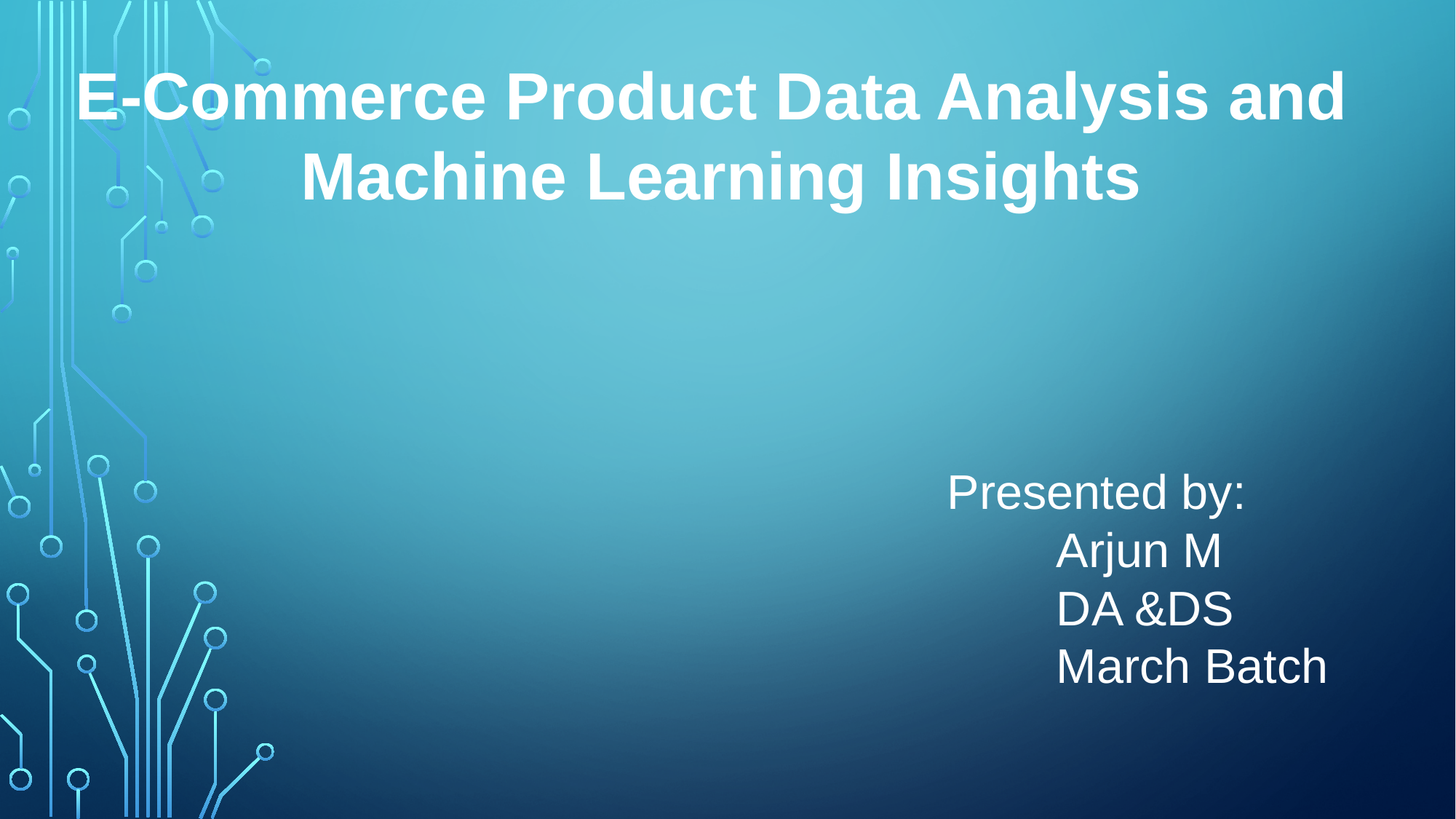

E-Commerce Product Data Analysis and
Machine Learning Insights
Presented by:
	Arjun M
	DA &DS
	March Batch